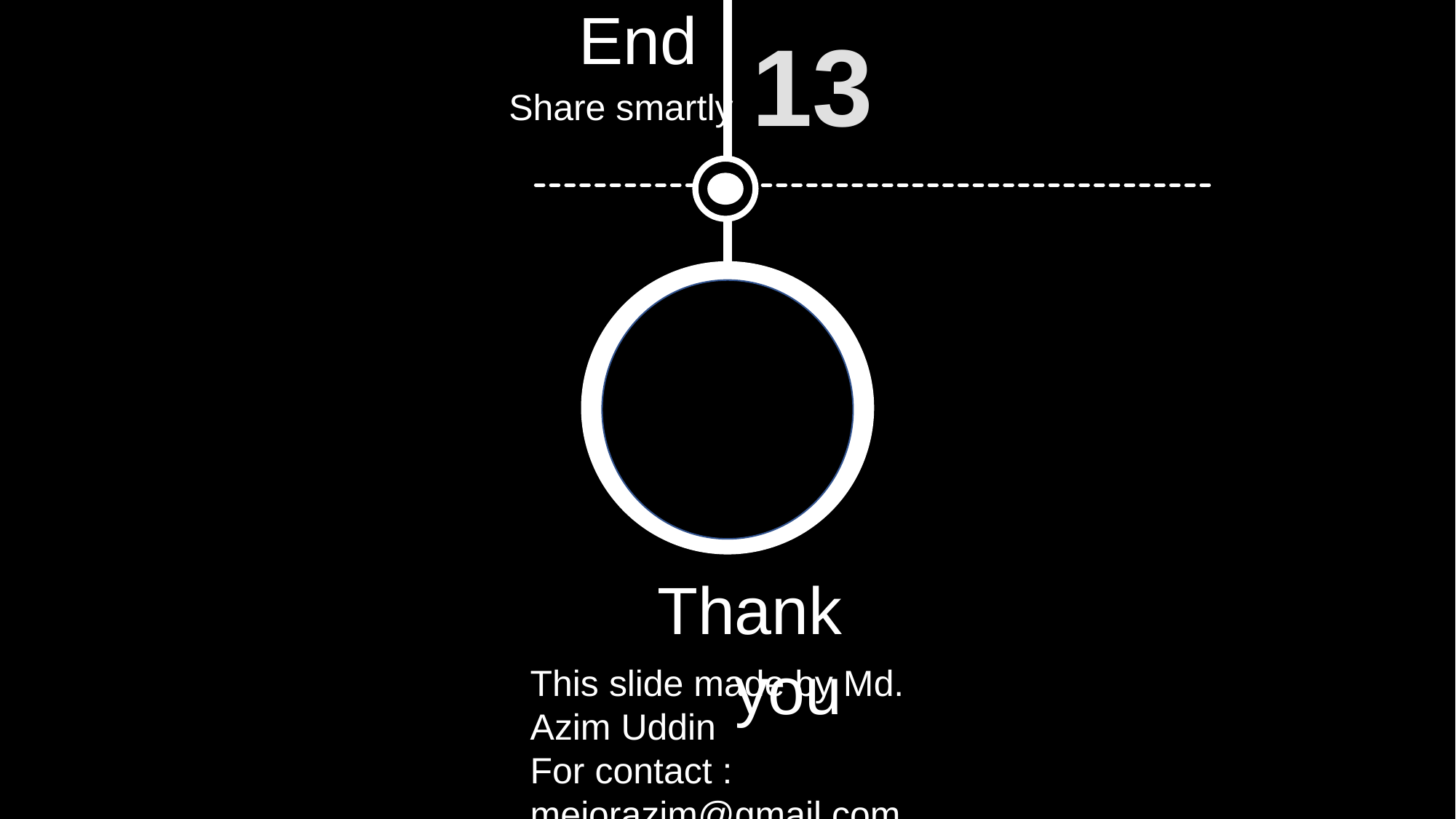

End
13
Share smartly

Thank you
This slide made by Md. Azim Uddin
For contact : mejorazim@gmail.com